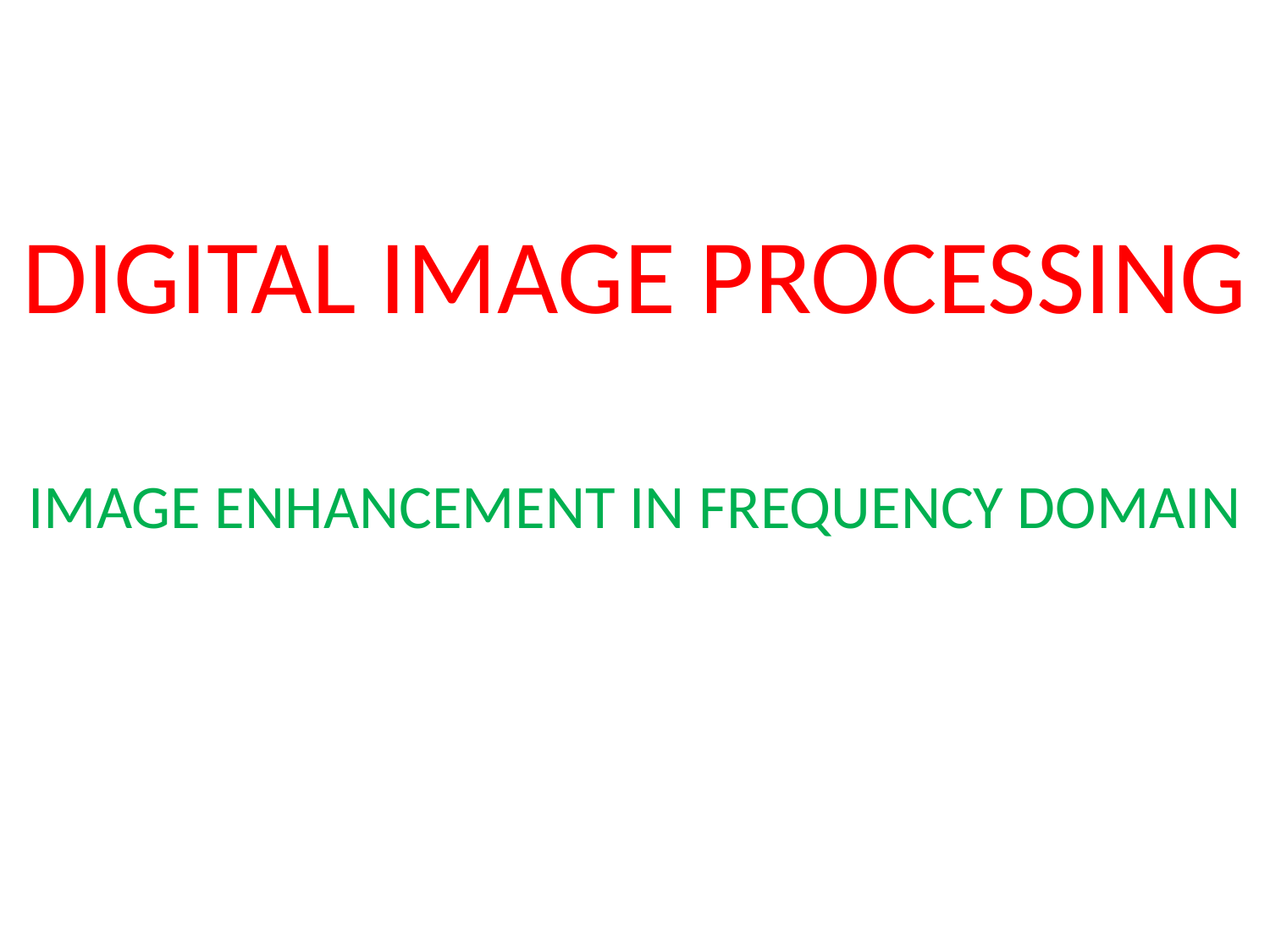

# DIGITAL IMAGE PROCESSING
IMAGE ENHANCEMENT IN FREQUENCY DOMAIN